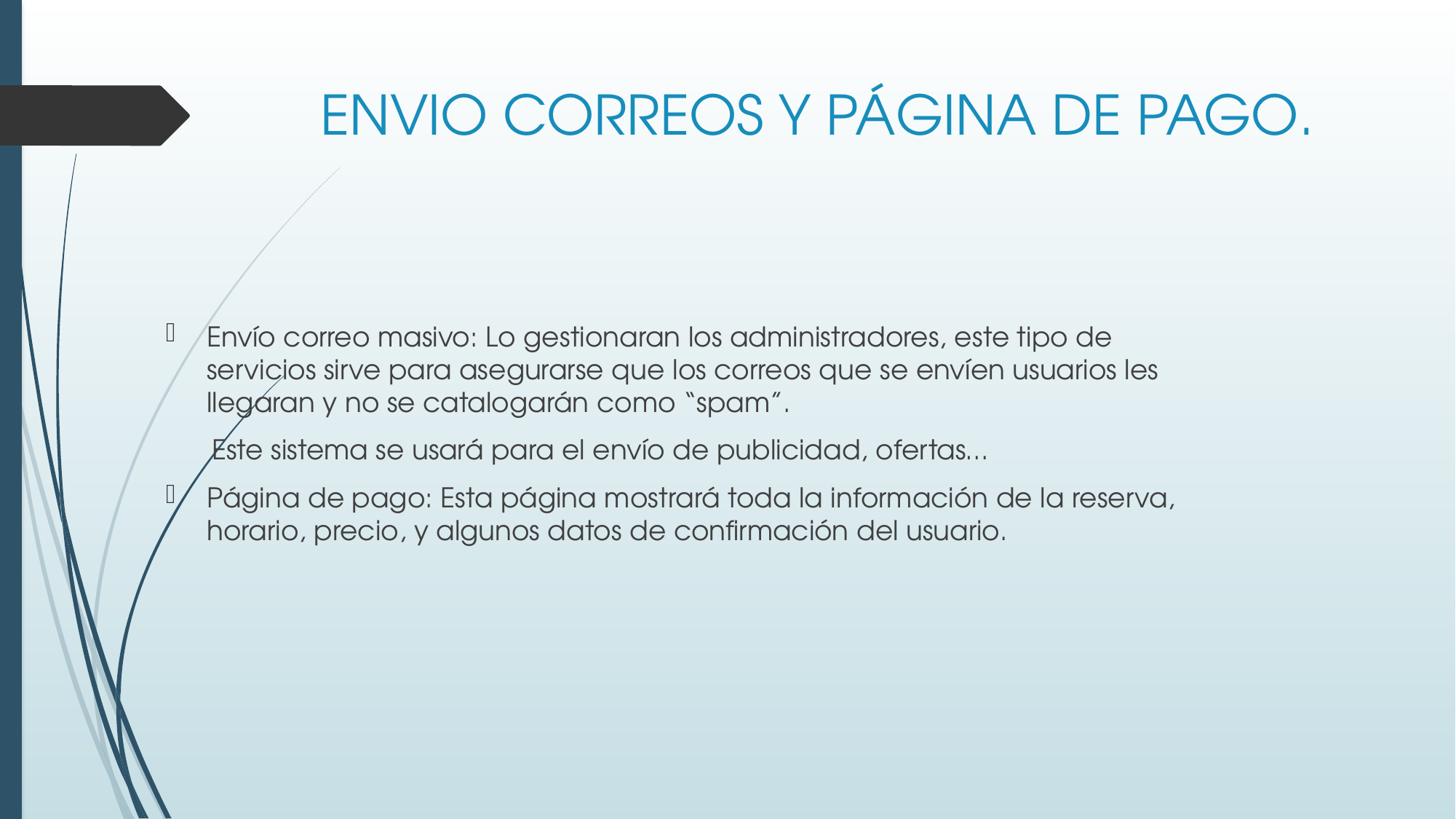

# ENVIO CORREOS Y PÁGINA DE PAGO.
Envío correo masivo: Lo gestionaran los administradores, este tipo de servicios sirve para asegurarse que los correos que se envíen usuarios les llegaran y no se catalogarán como “spam”.
      Este sistema se usará para el envío de publicidad, ofertas…
Página de pago: Esta página mostrará toda la información de la reserva, horario, precio, y algunos datos de confirmación del usuario.